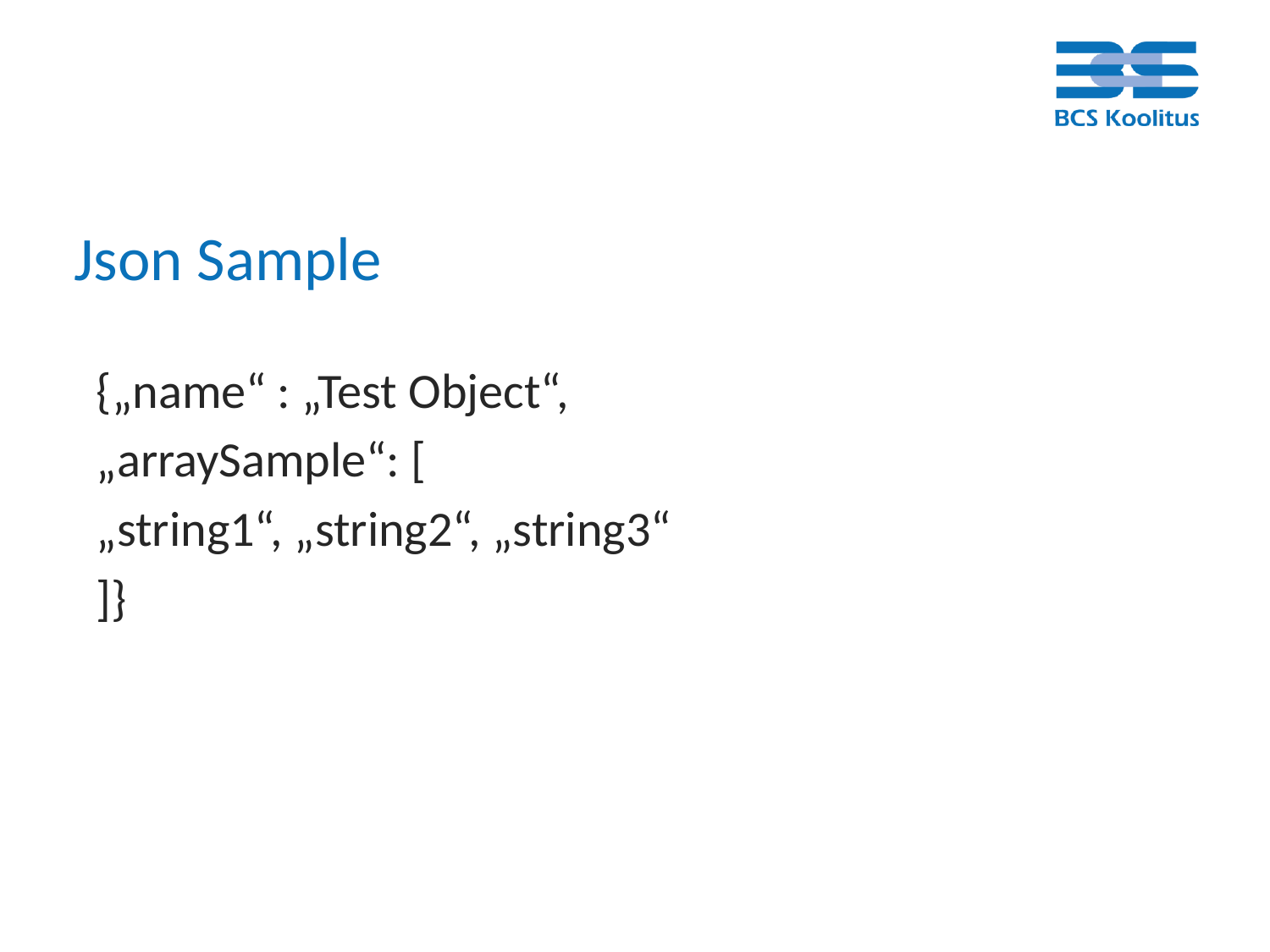

# Json Sample

{„name“ : „Test Object“,
„arraySample“: [
„string1“, „string2“, „string3“
]}